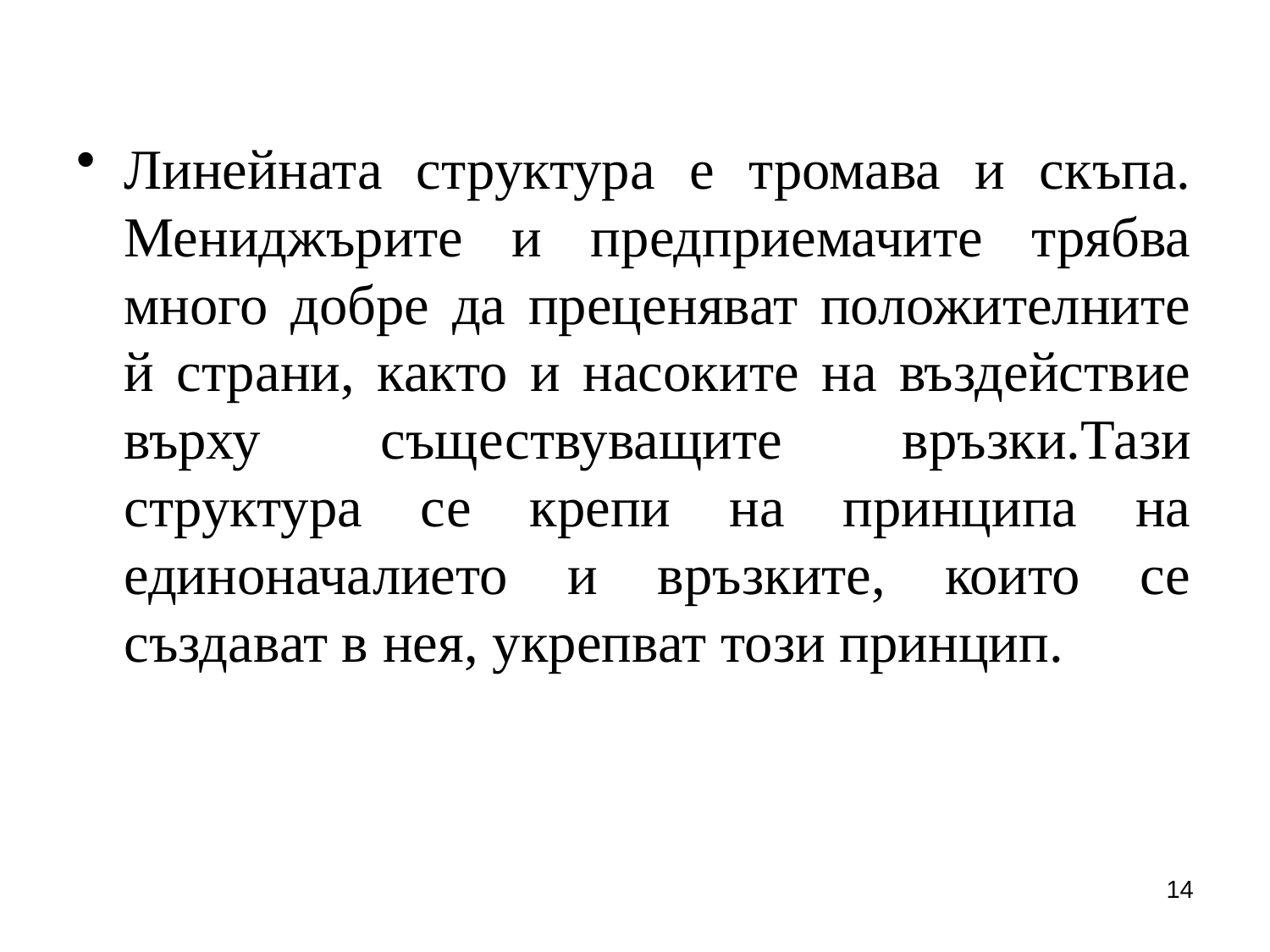

Линейната структура е тромава и скъпа. Мениджърите и предприемачите трябва много добре да преценяват положителните й страни, както и насоките на въздействие върху съществуващите връзки.Тази структура се крепи на принципа на единоначалието и връзките, които се създават в нея, укрепват този принцип.
14